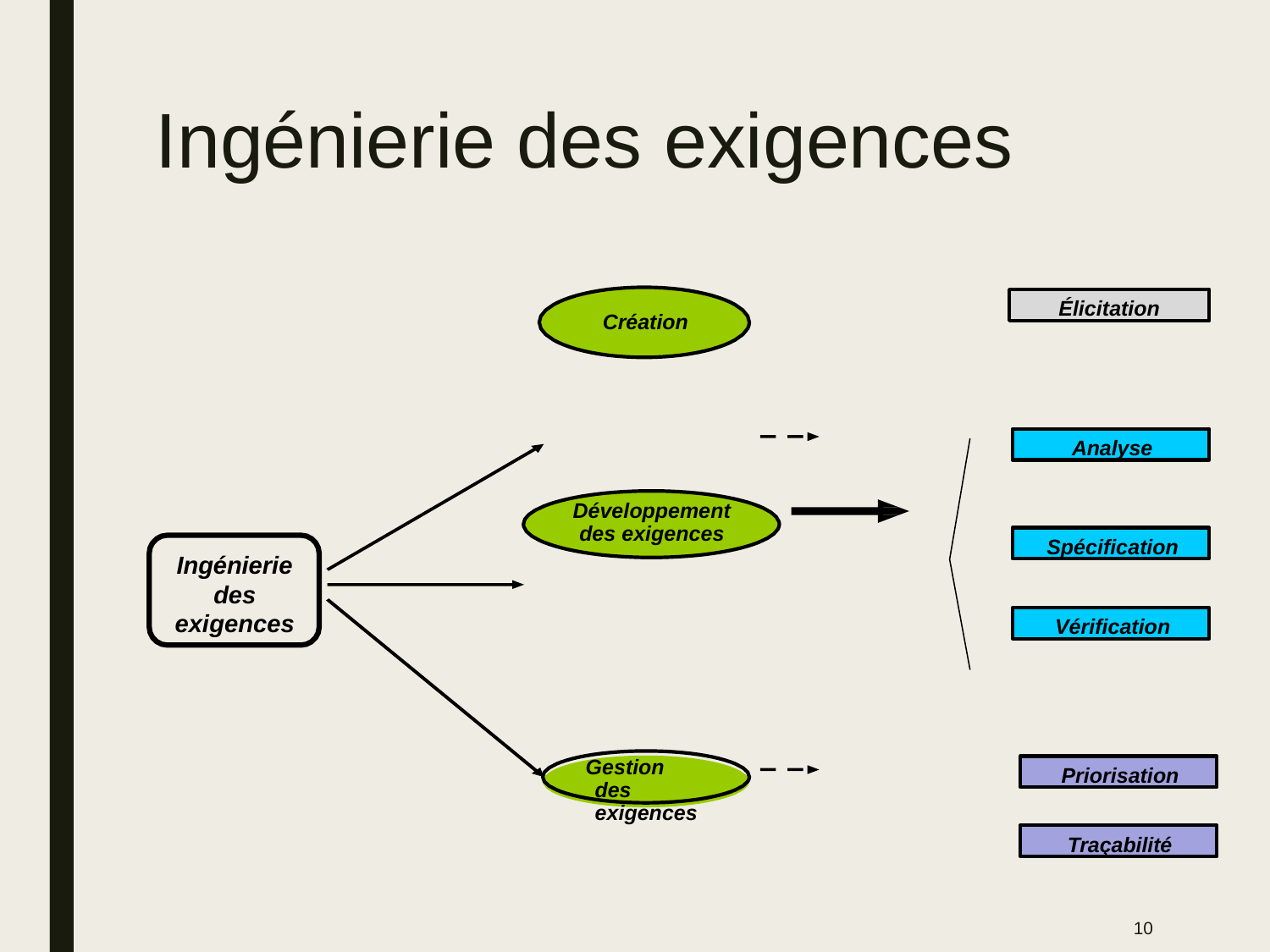

# Ingénierie des exigences

Élicitation
Création
Analyse

Développement  des exigences

Spécification

Ingénierie  des  exigences
Vérification

Gestion des  exigences
Priorisation
Traçabilité
10